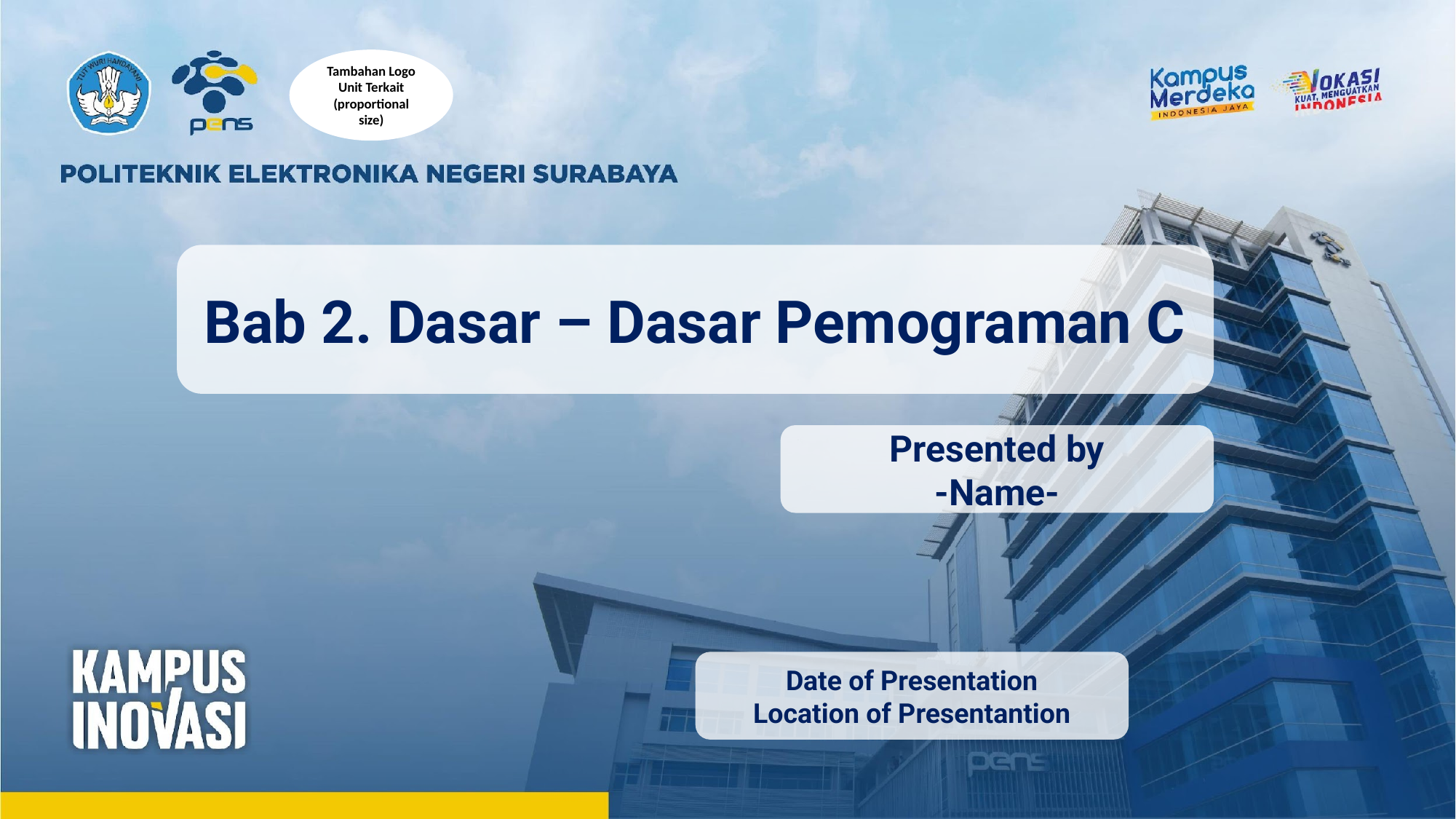

Tambahan Logo Unit Terkait (proportional size)
Bab 2. Dasar – Dasar Pemograman C
Presented by
-Name-
Date of Presentation
Location of Presentantion